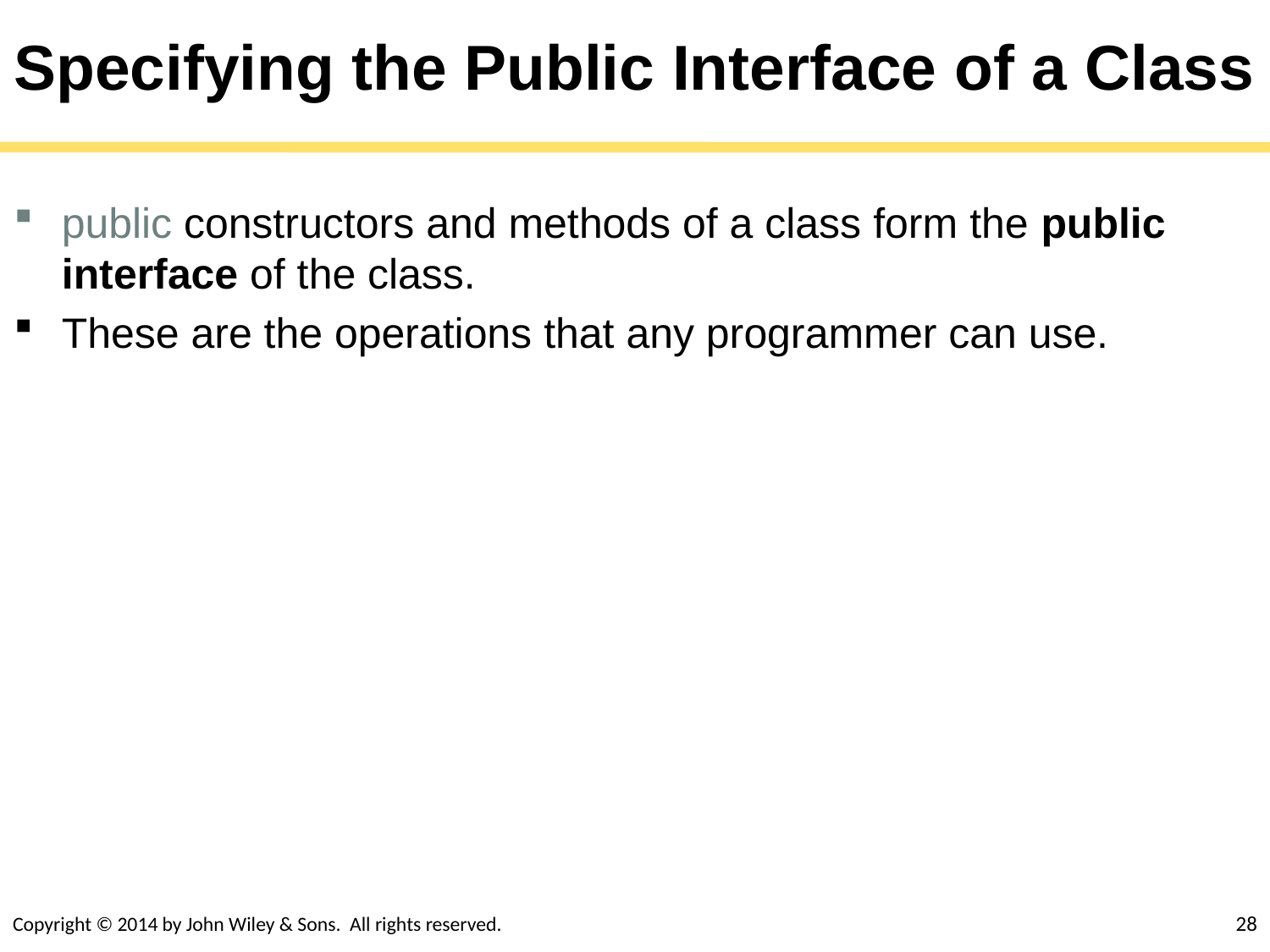

# Specifying the Public Interface of a Class
public constructors and methods of a class form the public interface of the class.
These are the operations that any programmer can use.